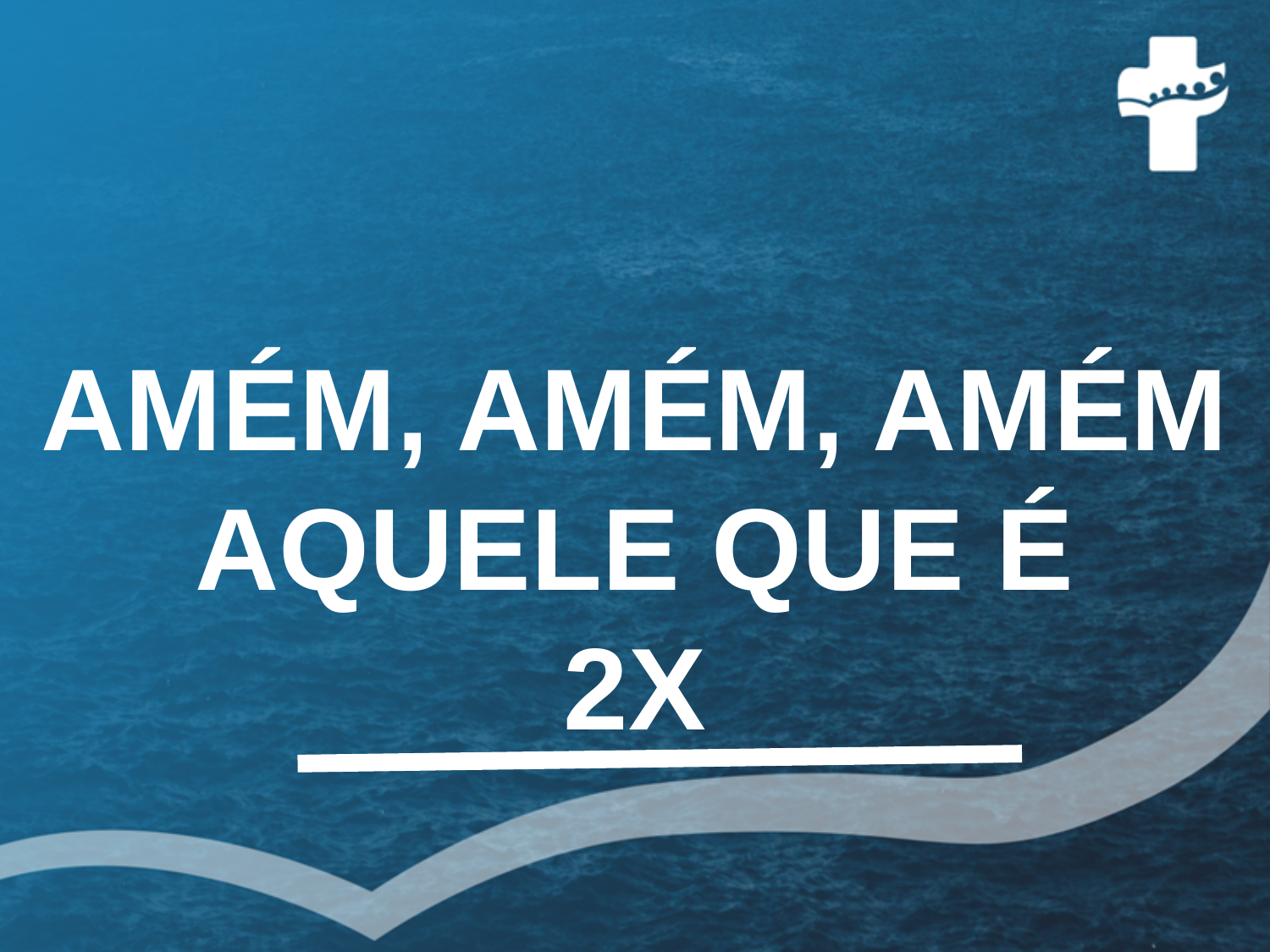

AMÉM, AMÉM, AMÉM
AQUELE QUE É
2X